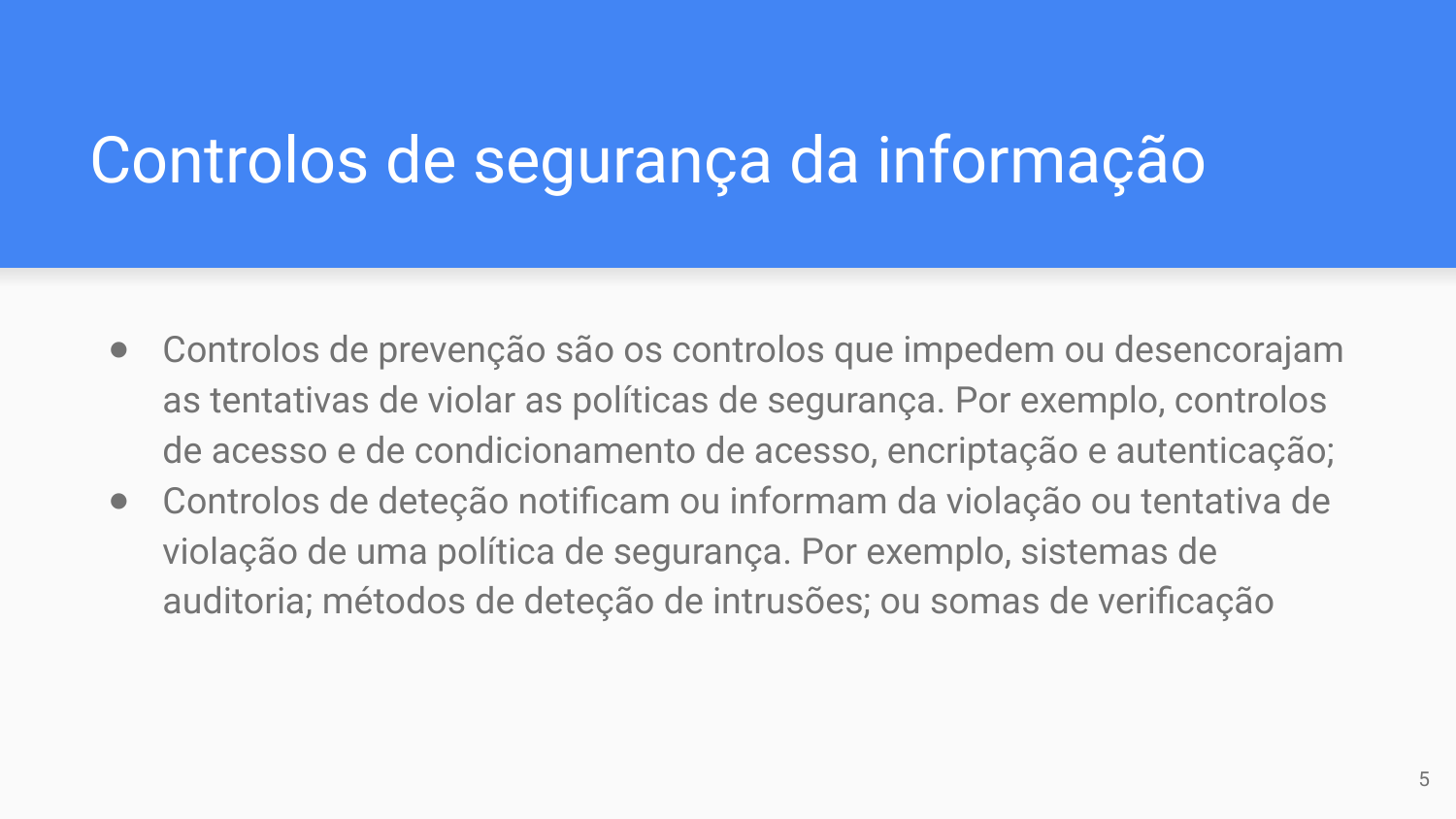

# Controlos de segurança da informação
Controlos de prevenção são os controlos que impedem ou desencorajam as tentativas de violar as políticas de segurança. Por exemplo, controlos de acesso e de condicionamento de acesso, encriptação e autenticação;
Controlos de deteção notificam ou informam da violação ou tentativa de violação de uma política de segurança. Por exemplo, sistemas de auditoria; métodos de deteção de intrusões; ou somas de verificação

5